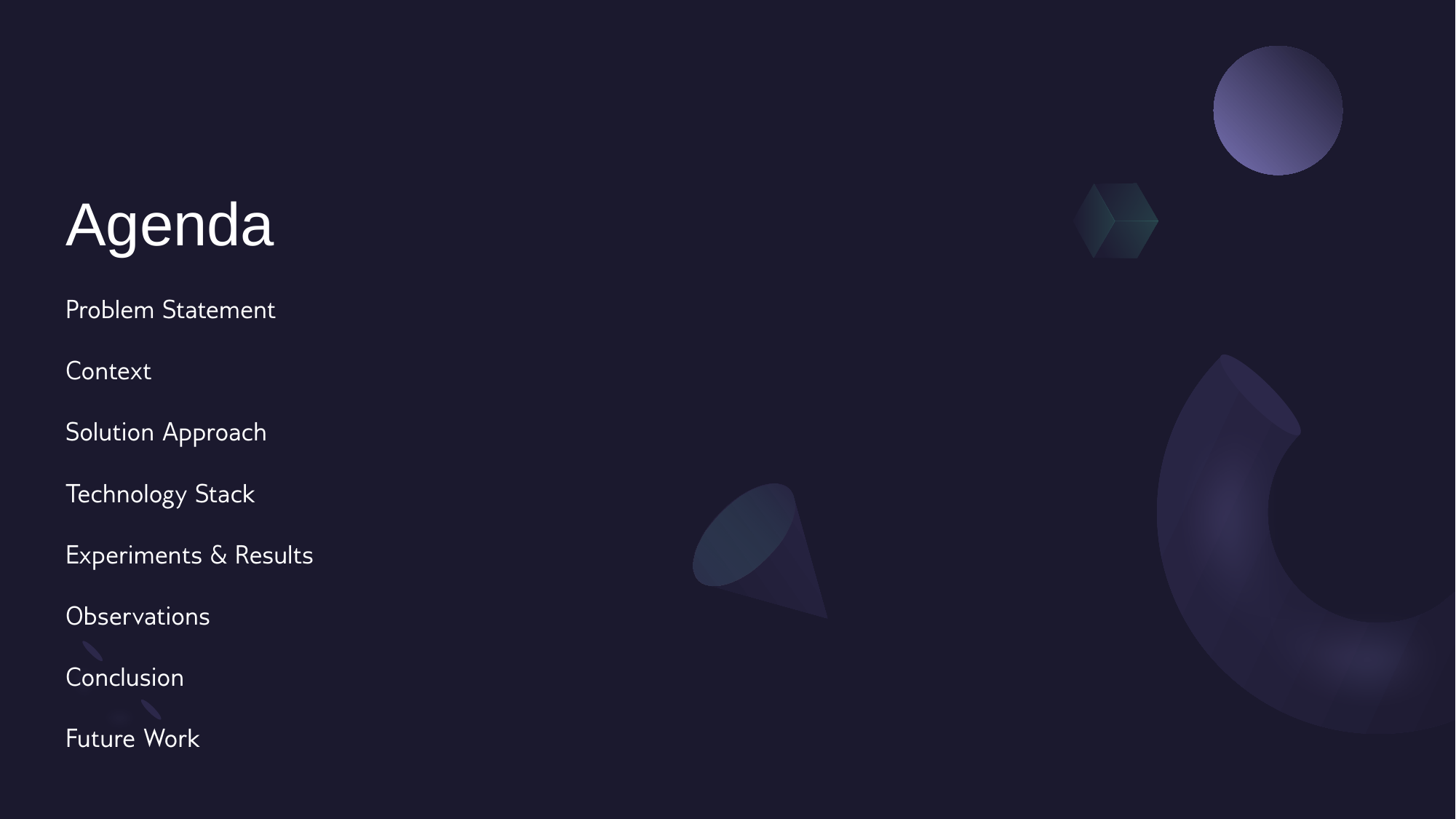

# Agenda
Problem Statement
Context
Solution Approach
Technology Stack
Experiments & Results
Observations
Conclusion
Future Work